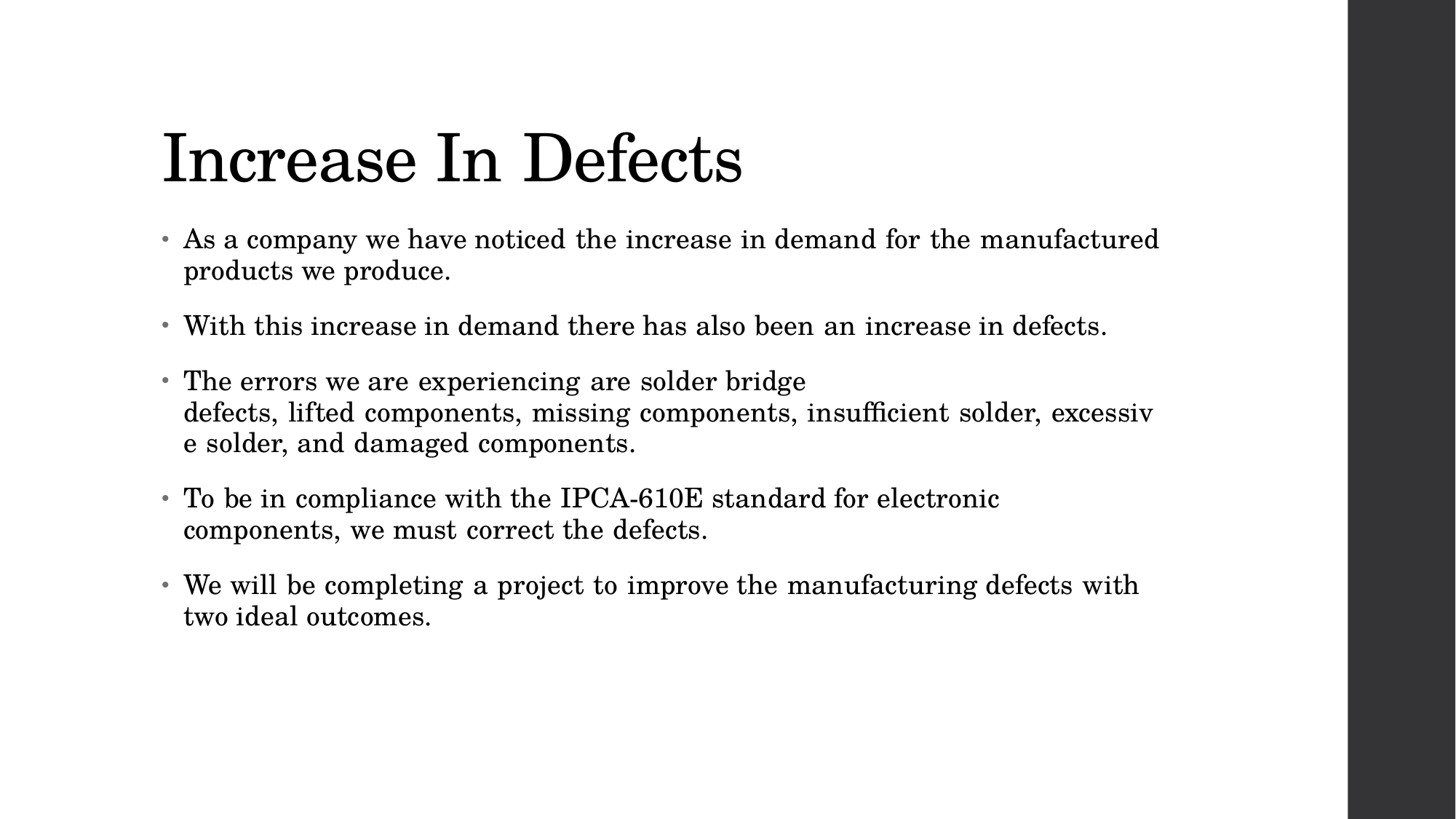

# Increase In Defects
As a company we have noticed the increase in demand for the manufactured products we produce.
With this increase in demand there has also been an increase in defects.
The errors we are experiencing are solder bridge defects, lifted components, missing components, insufficient solder, excessive solder, and damaged components.
To be in compliance with the IPCA-610E standard for electronic components, we must correct the defects.
We will be completing a project to improve the manufacturing defects with two ideal outcomes.